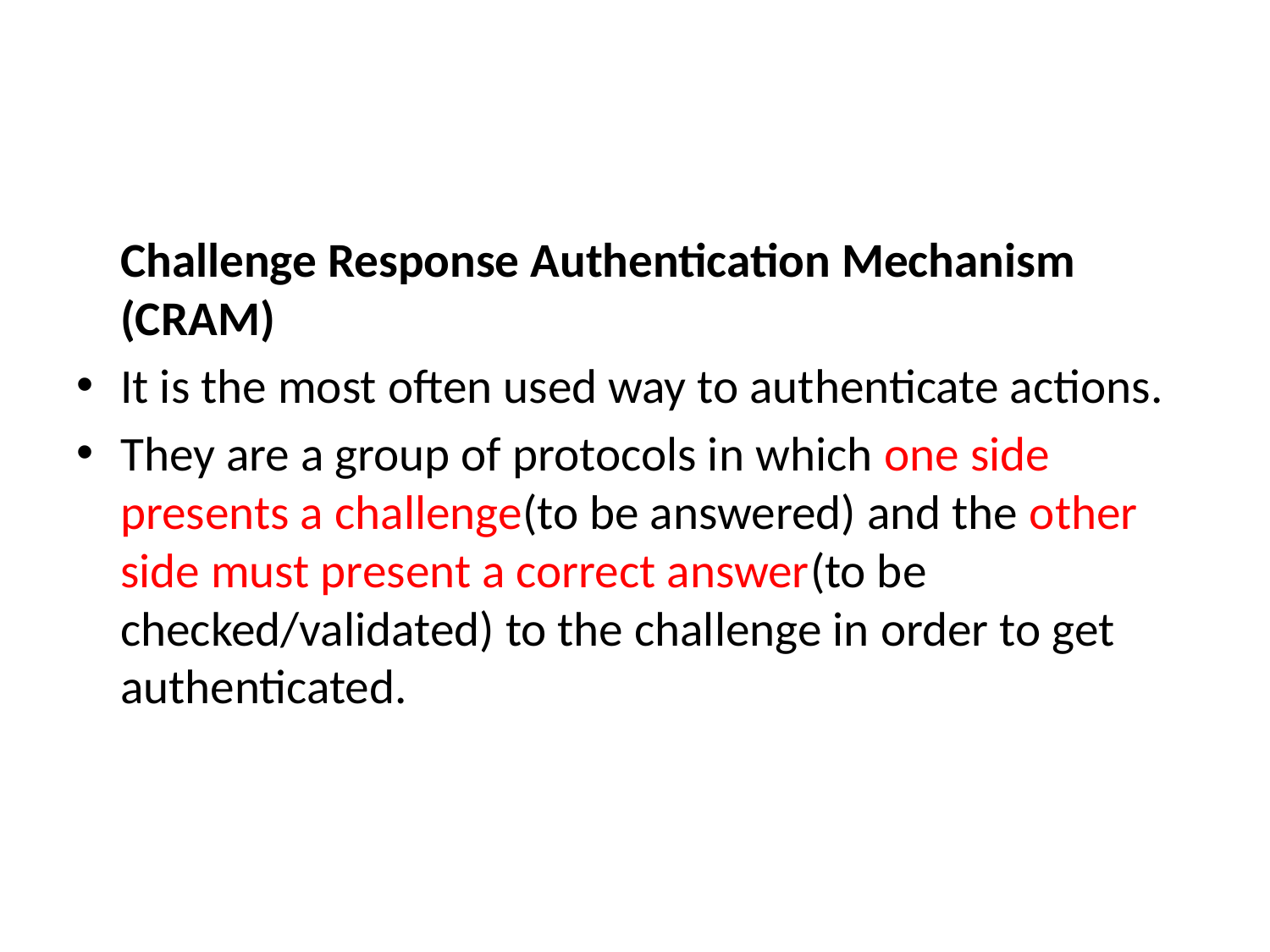

#
	Challenge Response Authentication Mechanism (CRAM)
It is the most often used way to authenticate actions.
They are a group of protocols in which one side presents a challenge(to be answered) and the other side must present a correct answer(to be checked/validated) to the challenge in order to get authenticated.